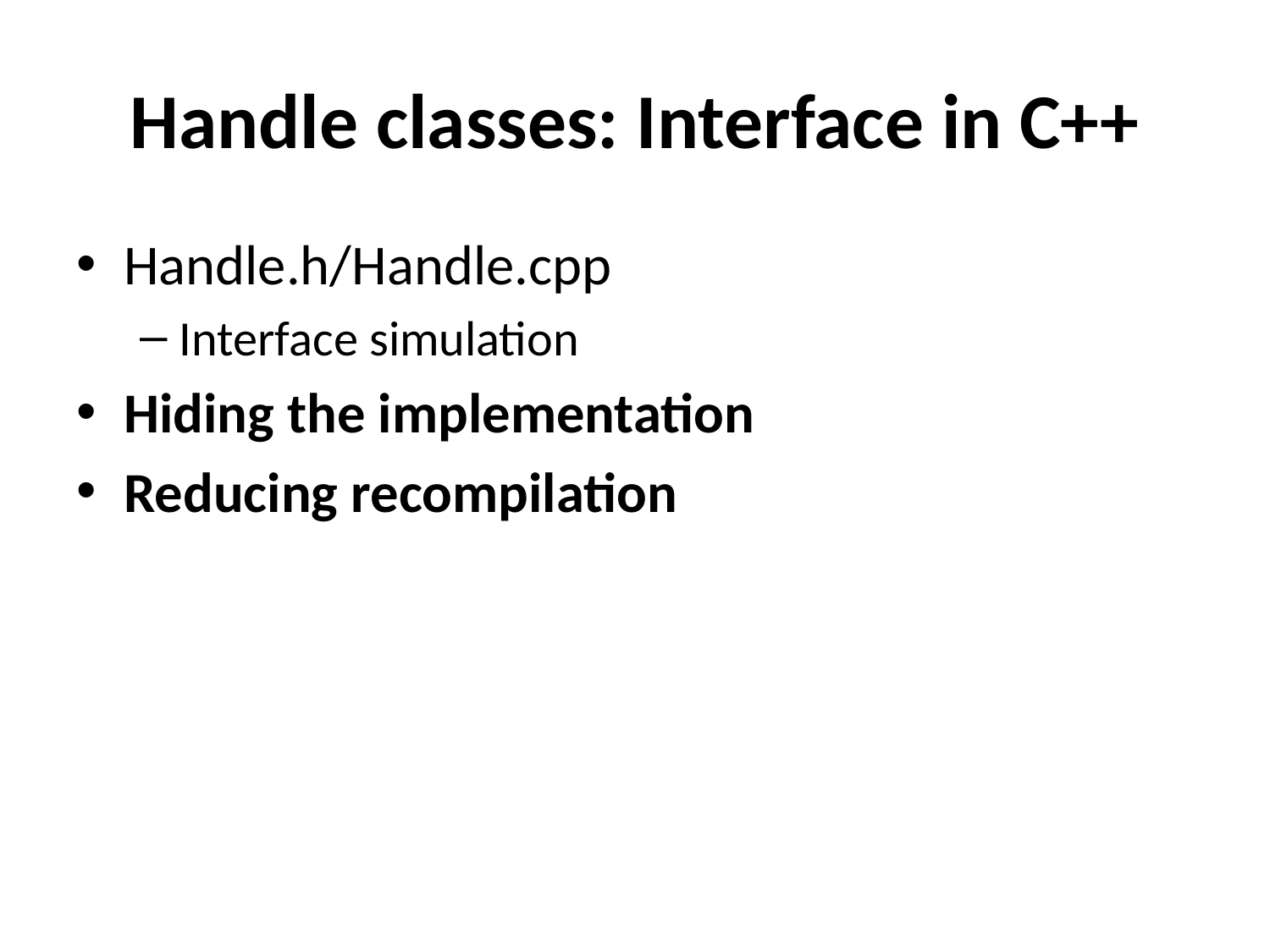

# Handle classes: Interface in C++
Handle.h/Handle.cpp
Interface simulation
Hiding the implementation
Reducing recompilation